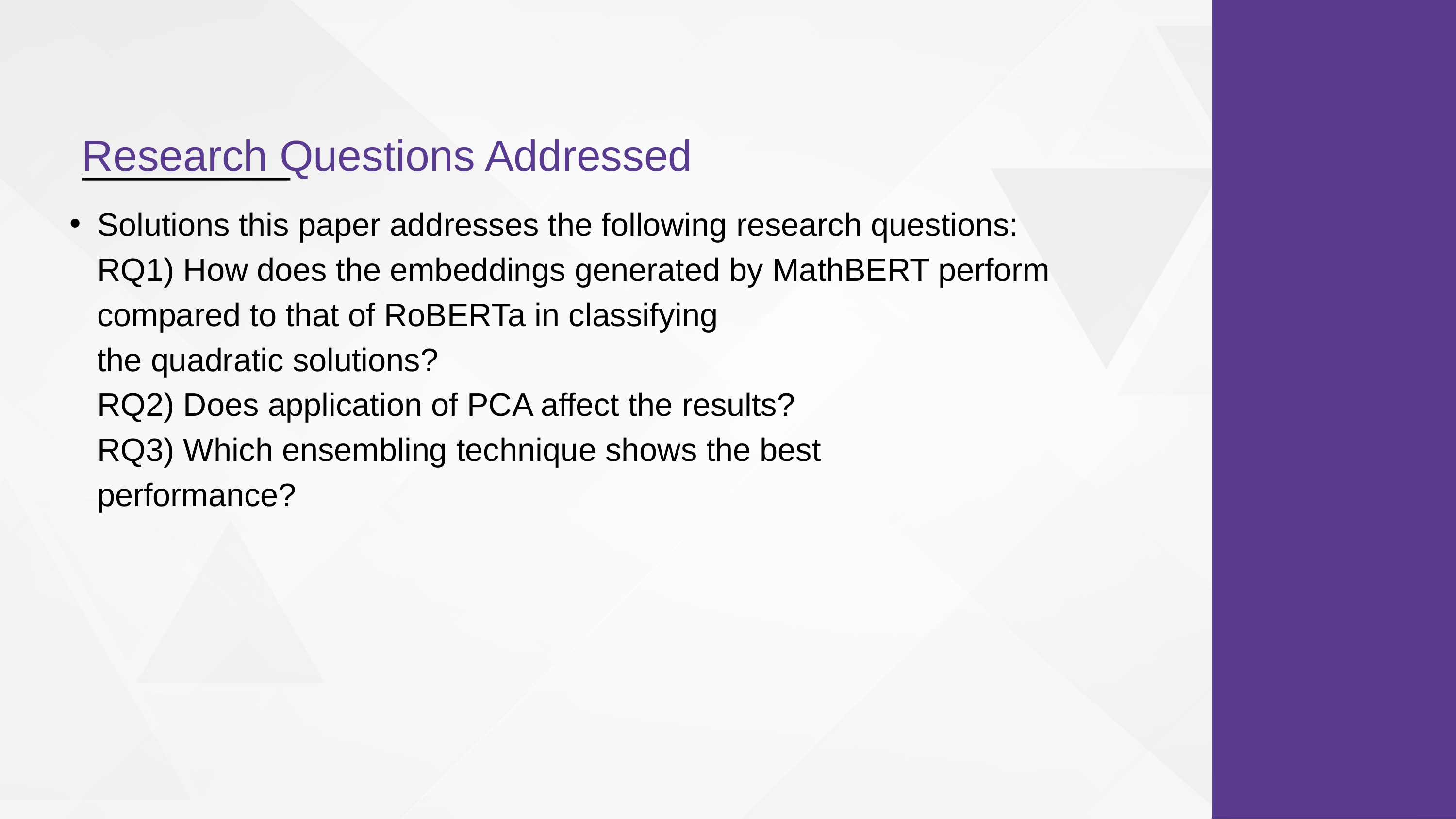

Research Questions Addressed

Solutions this paper addresses the following research questions:
RQ1) How does the embeddings generated by MathBERT perform compared to that of RoBERTa in classifying
the quadratic solutions?
RQ2) Does application of PCA affect the results?
RQ3) Which ensembling technique shows the best
performance?